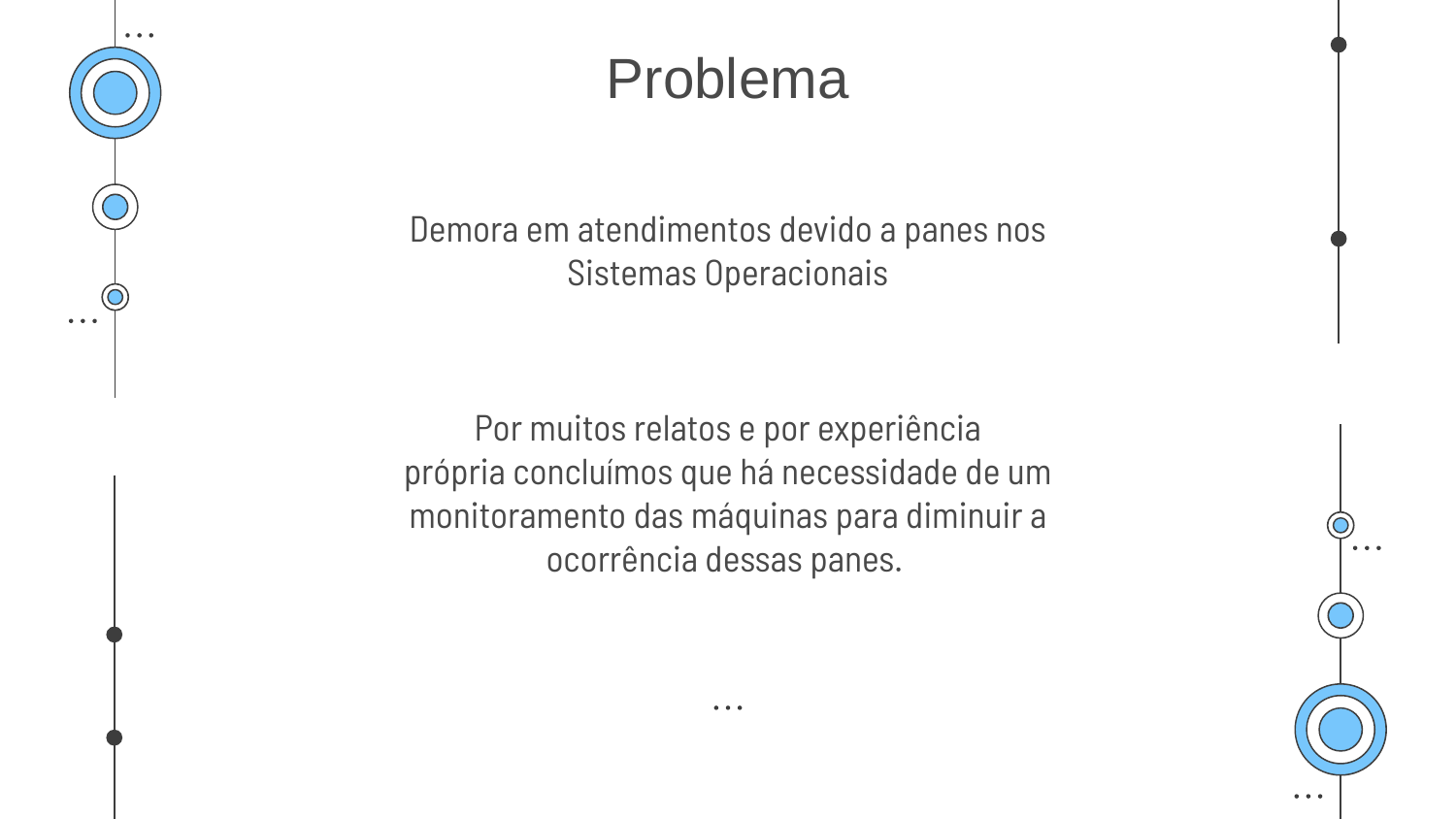

# Problema
Demora em atendimentos devido a panes nos Sistemas Operacionais
Por muitos relatos e por experiência própria concluímos que há necessidade de um monitoramento das máquinas para diminuir a ocorrência dessas panes.